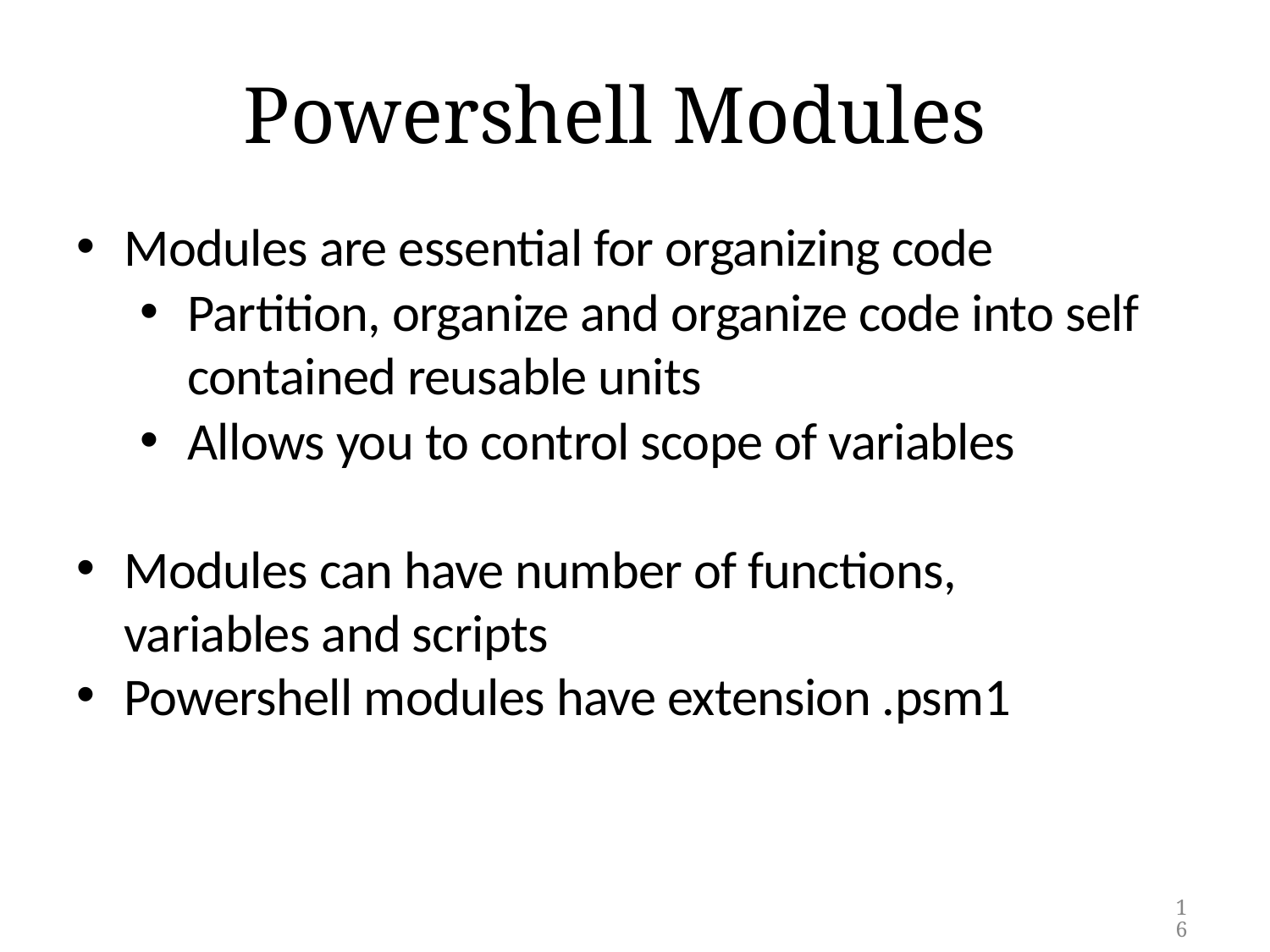

# Powershell Modules
Modules are essential for organizing code
Partition, organize and organize code into self contained reusable units
Allows you to control scope of variables

Modules can have number of functions, variables and scripts
Powershell modules have extension .psm1

16